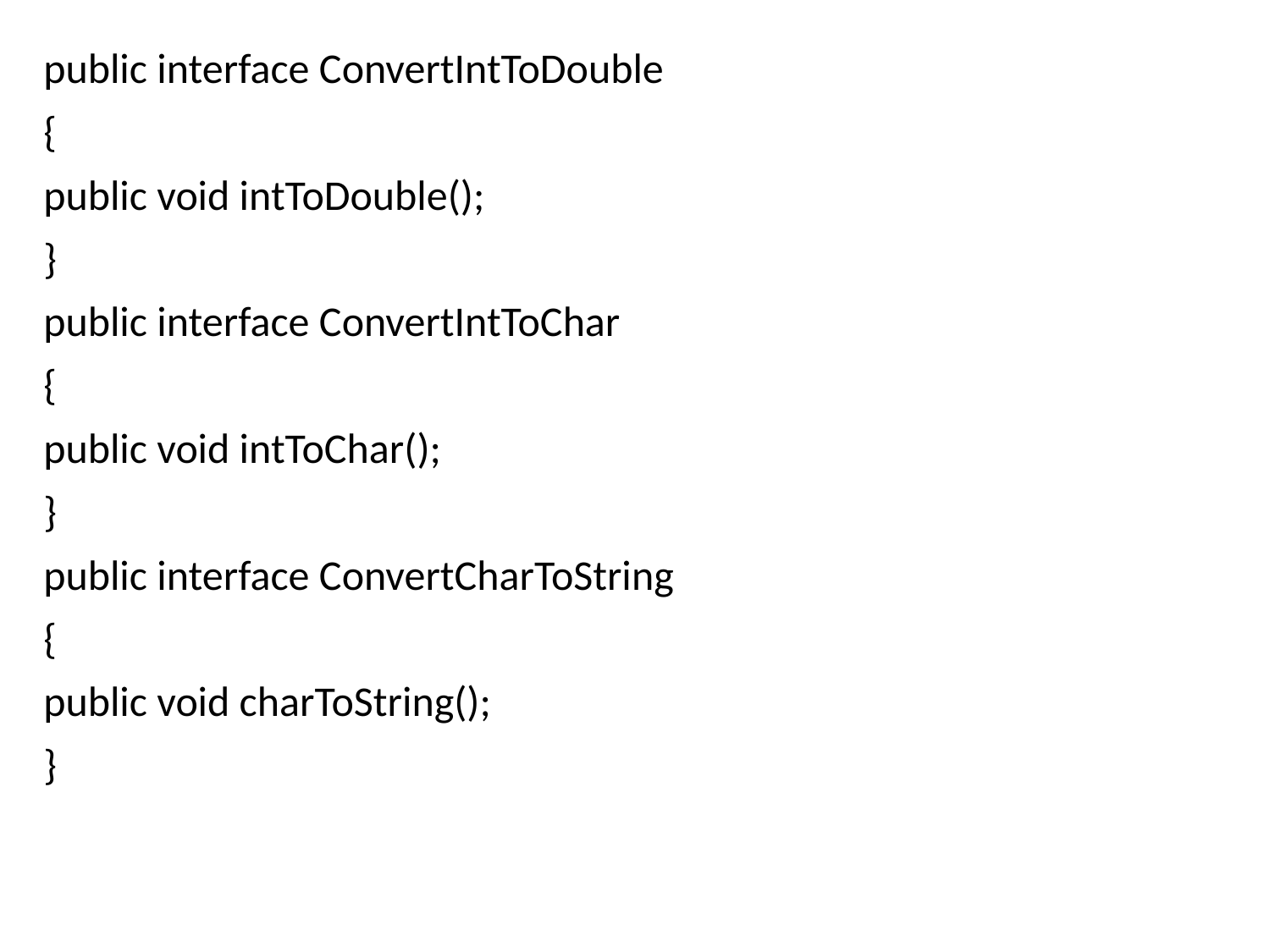

public interface ConvertIntToDouble
{
public void intToDouble();
}
public interface ConvertIntToChar
{
public void intToChar();
}
public interface ConvertCharToString
{
public void charToString();
}